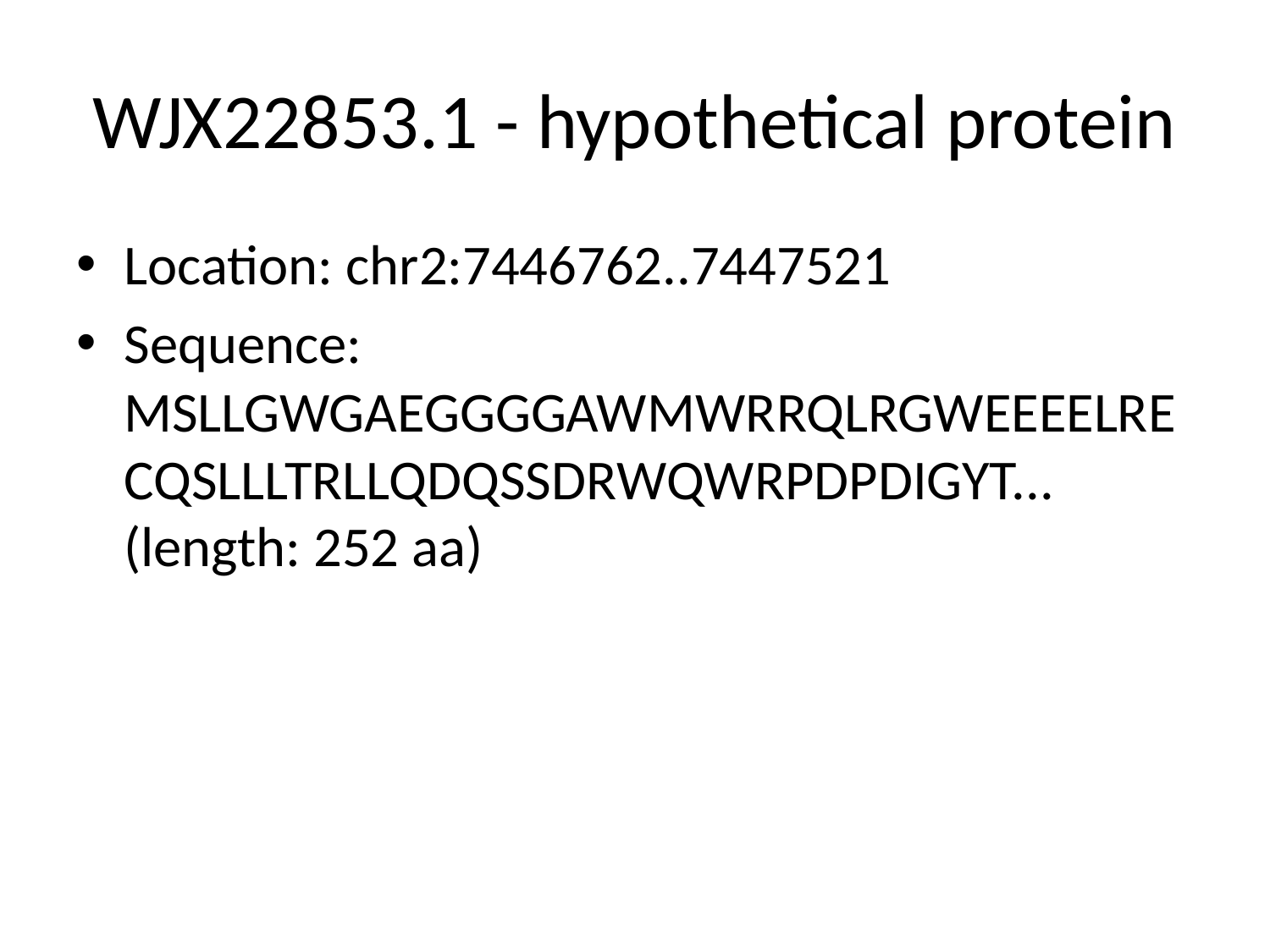

# WJX22853.1 - hypothetical protein
Location: chr2:7446762..7447521
Sequence: MSLLGWGAEGGGGAWMWRRQLRGWEEEELRECQSLLLTRLLQDQSSDRWQWRPDPDIGYT... (length: 252 aa)